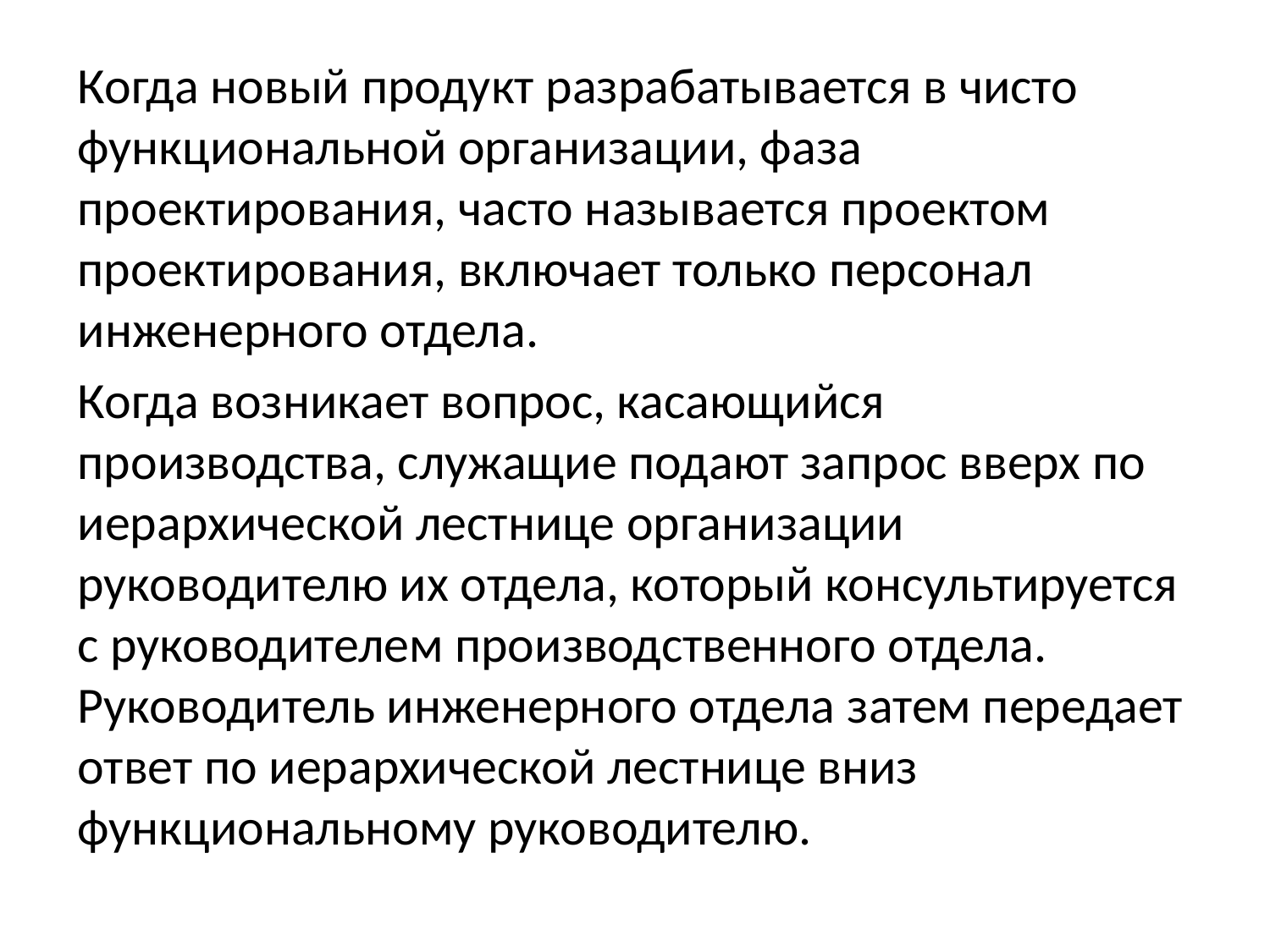

Когда новый продукт разрабатывается в чисто функциональной организации, фаза проектирования, часто называется проектом проектирования, включает только персонал инженерного отдела.
Когда возникает вопрос, касающийся производства, служащие подают запрос вверх по иерархической лестнице организации руководителю их отдела, который консультируется с руководителем производственного отдела. Руководитель инженерного отдела затем передает ответ по иерархической лестнице вниз функциональному руководителю.